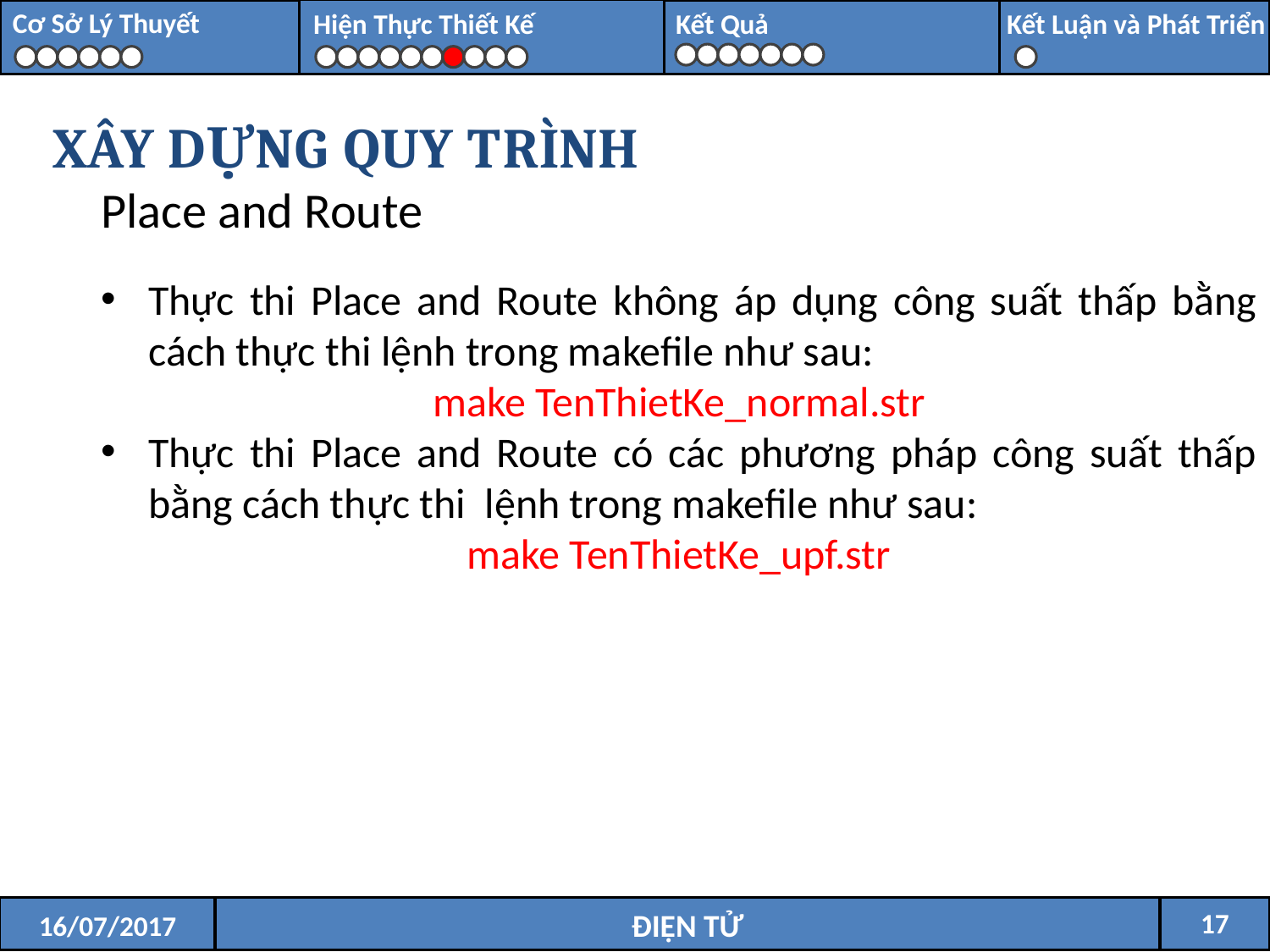

XÂY DỰNG QUY TRÌNH
Place and Route
Thực thi Place and Route không áp dụng công suất thấp bằng cách thực thi lệnh trong makefile như sau:
make TenThietKe_normal.str
Thực thi Place and Route có các phương pháp công suất thấp bằng cách thực thi  lệnh trong makefile như sau:
make TenThietKe_upf.str

17
16/07/2017